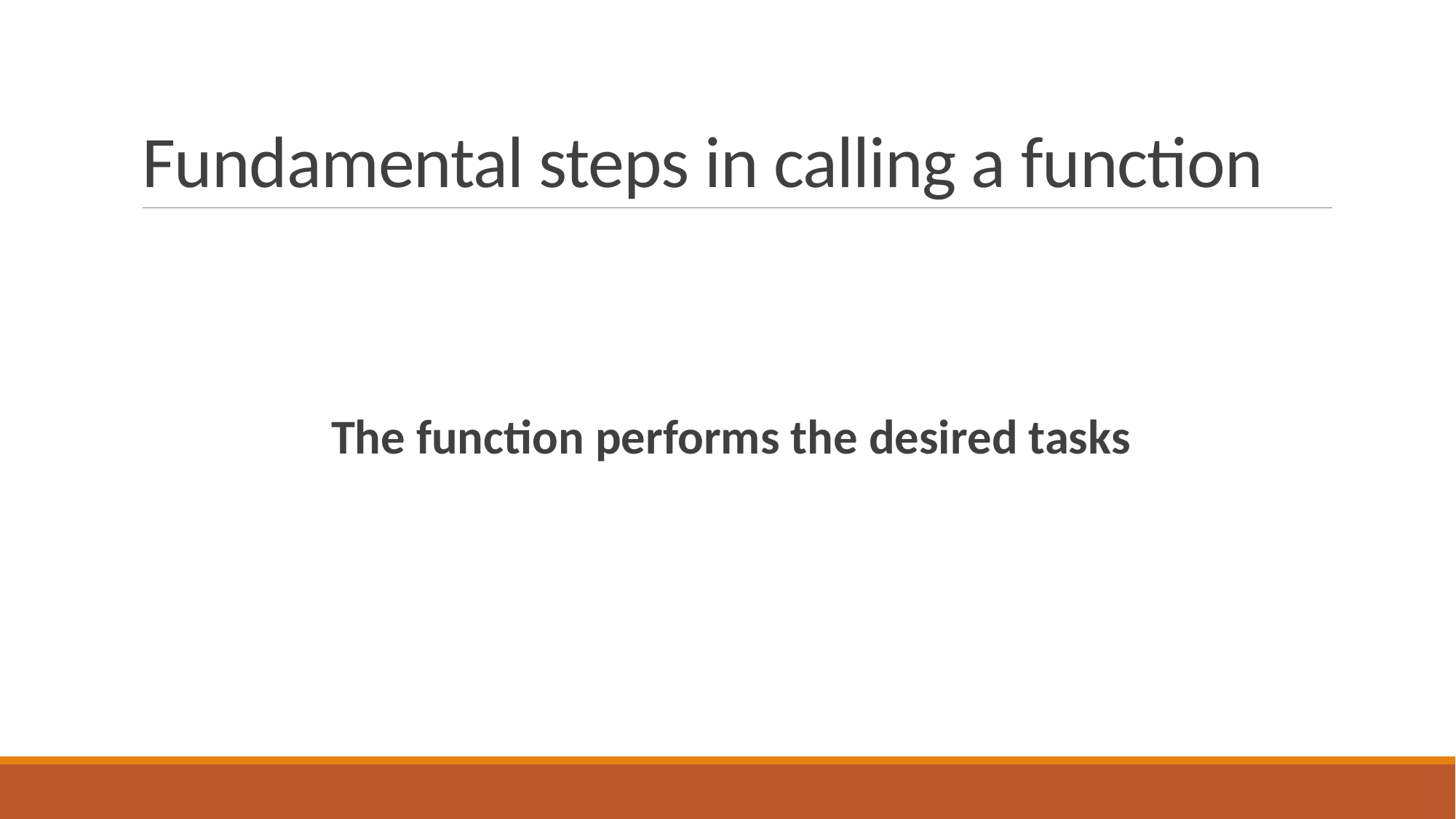

# Fundamental steps in calling a function

The function performs the desired tasks